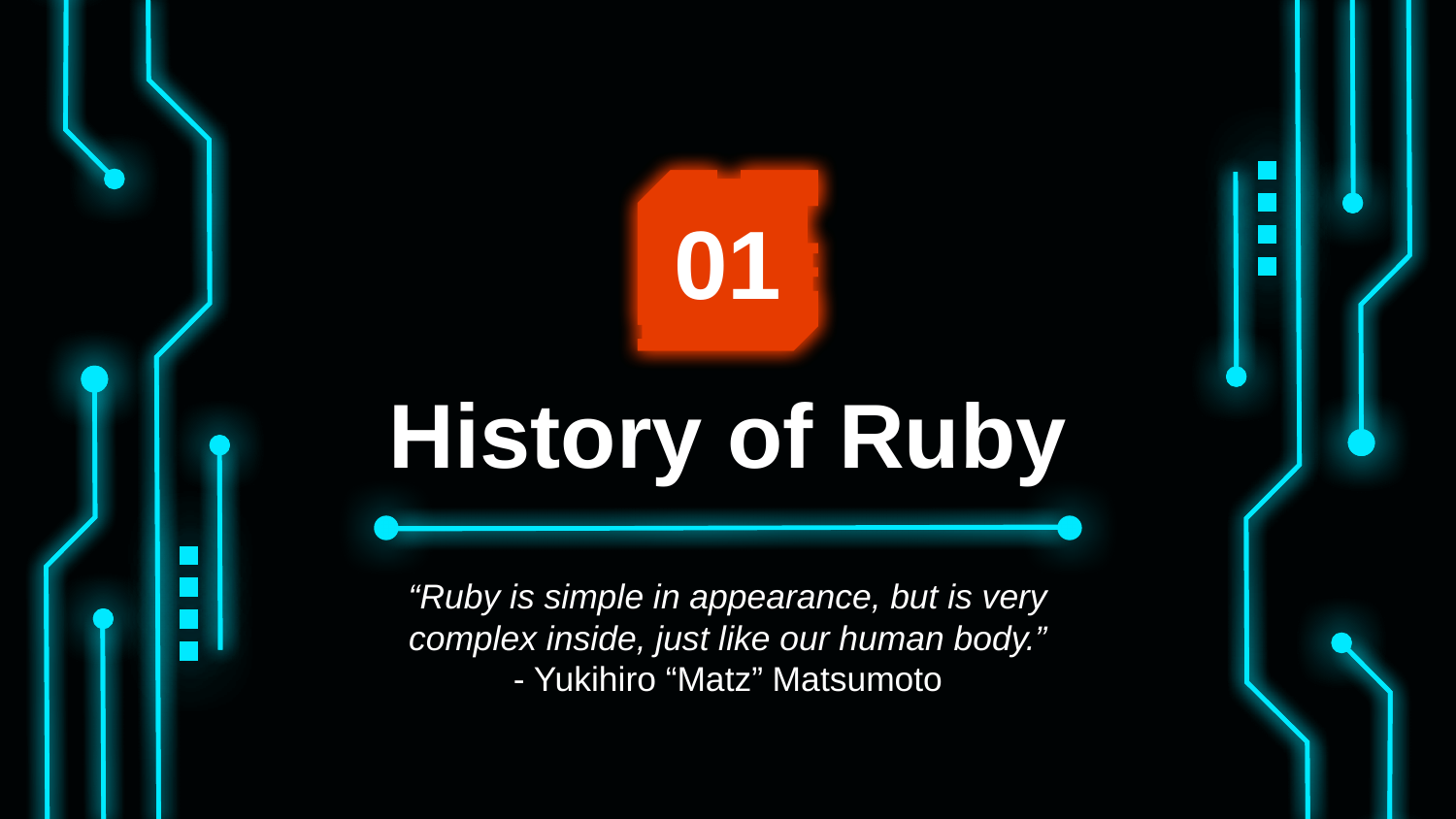

01
# History of Ruby

“Ruby is simple in appearance, but is very complex inside, just like our human body.”
- Yukihiro “Matz” Matsumoto